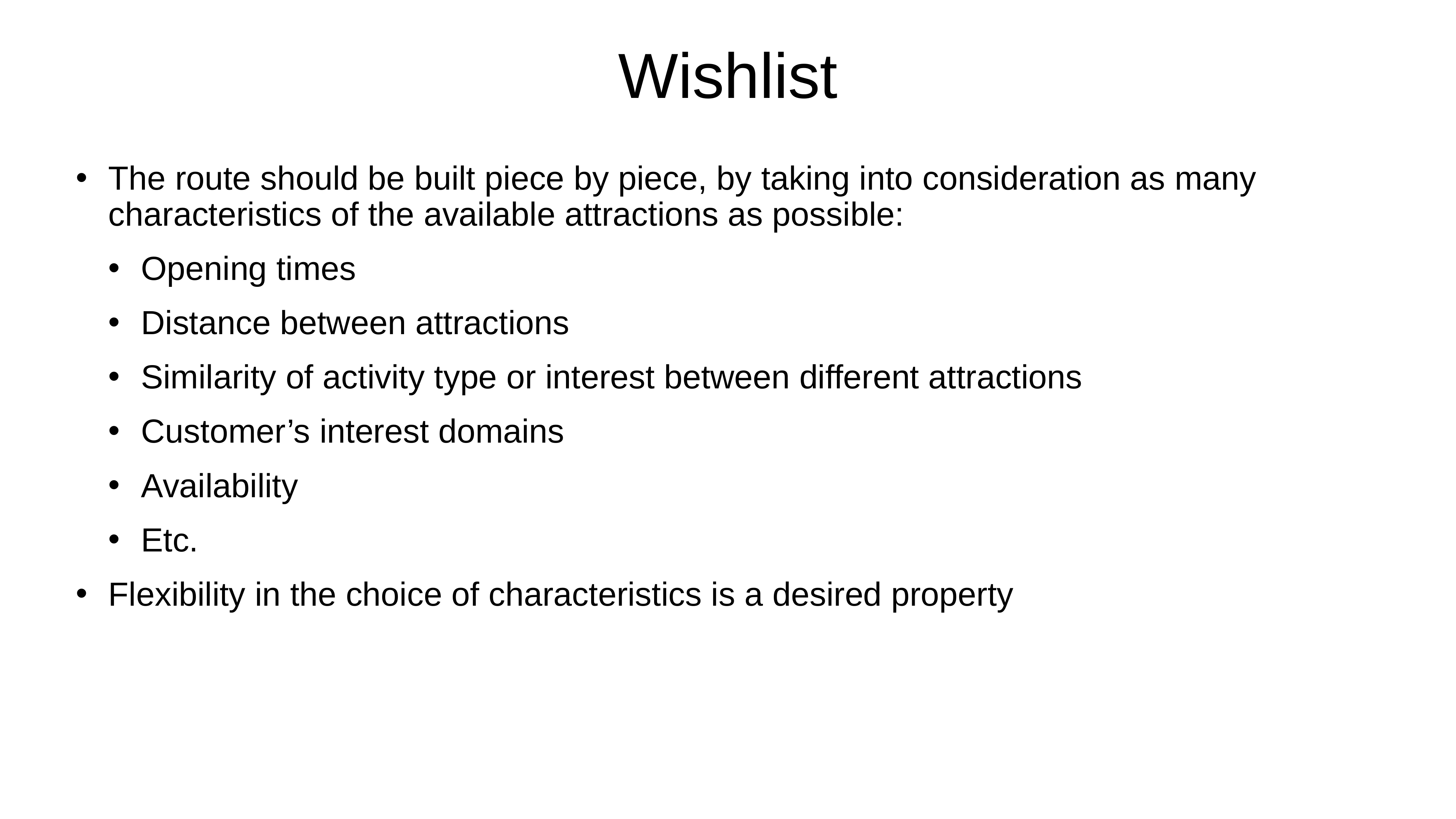

# Wishlist
The route should be built piece by piece, by taking into consideration as many characteristics of the available attractions as possible:
Opening times
Distance between attractions
Similarity of activity type or interest between different attractions
Customer’s interest domains
Availability
Etc.
Flexibility in the choice of characteristics is a desired property